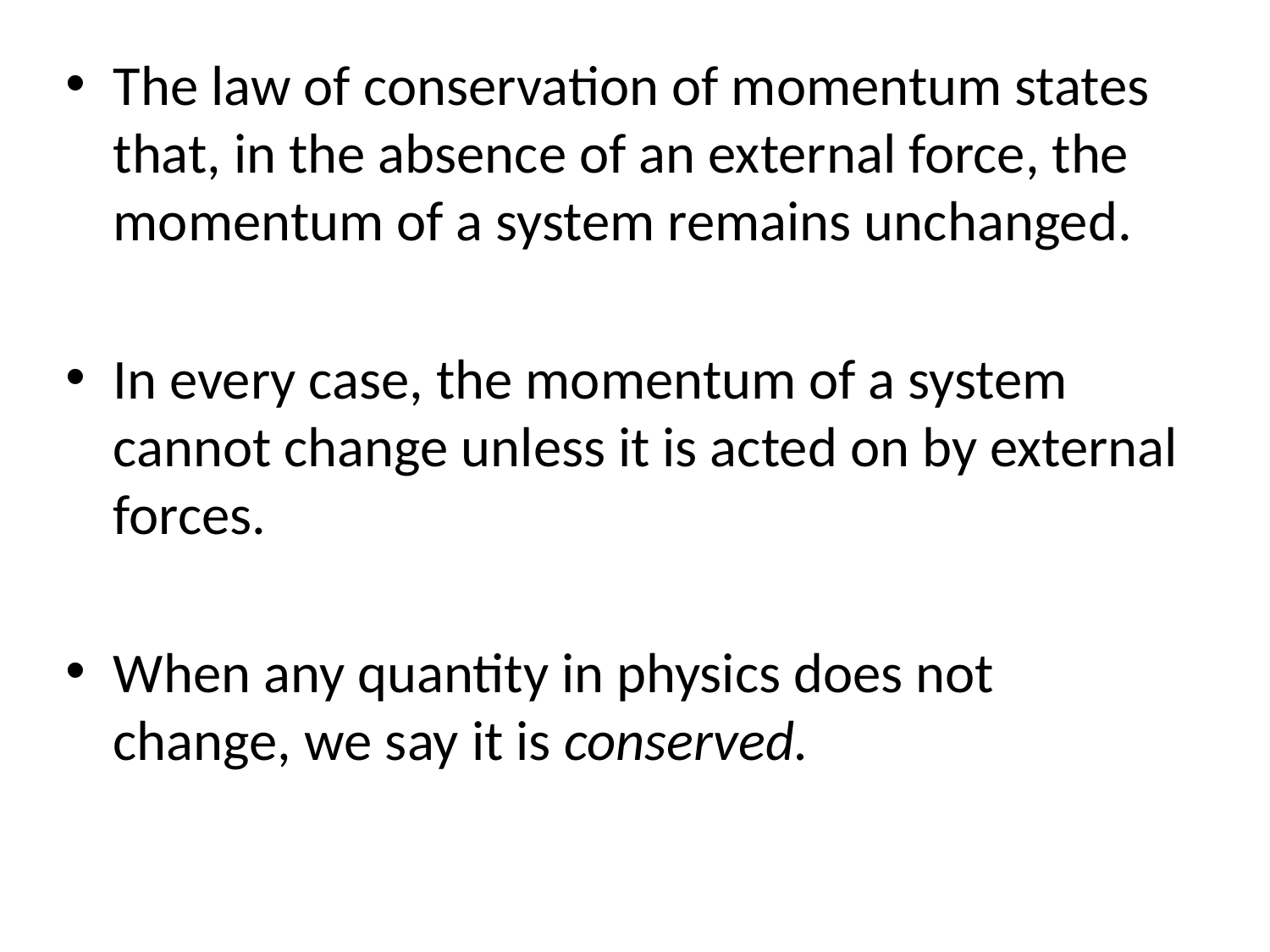

The law of conservation of momentum states that, in the absence of an external force, the momentum of a system remains unchanged.

In every case, the momentum of a system cannot change unless it is acted on by external forces.

When any quantity in physics does not change, we say it is conserved.